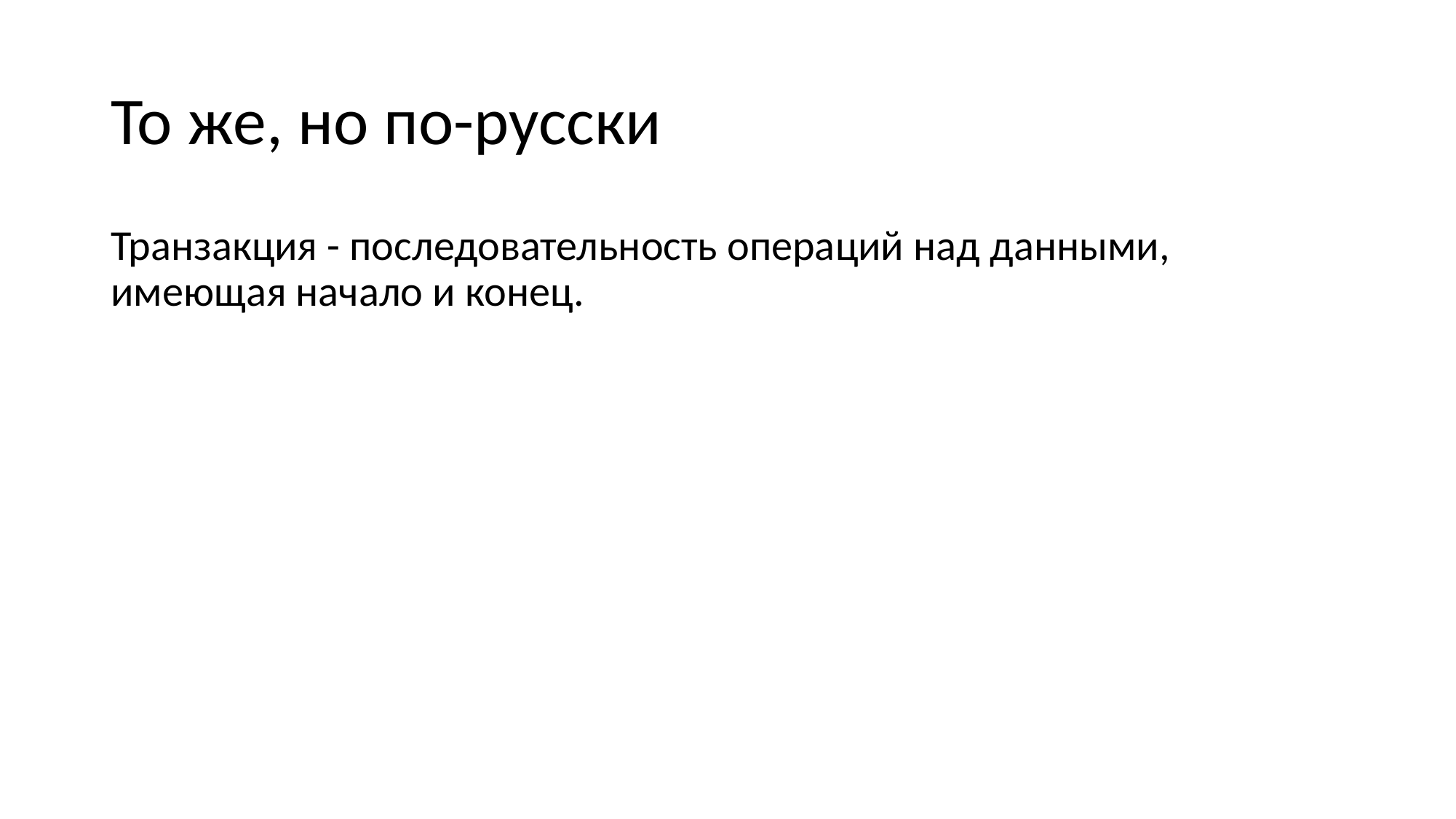

# То же, но по-русски
Транзакция - последовательность операций над данными, имеющая начало и конец.